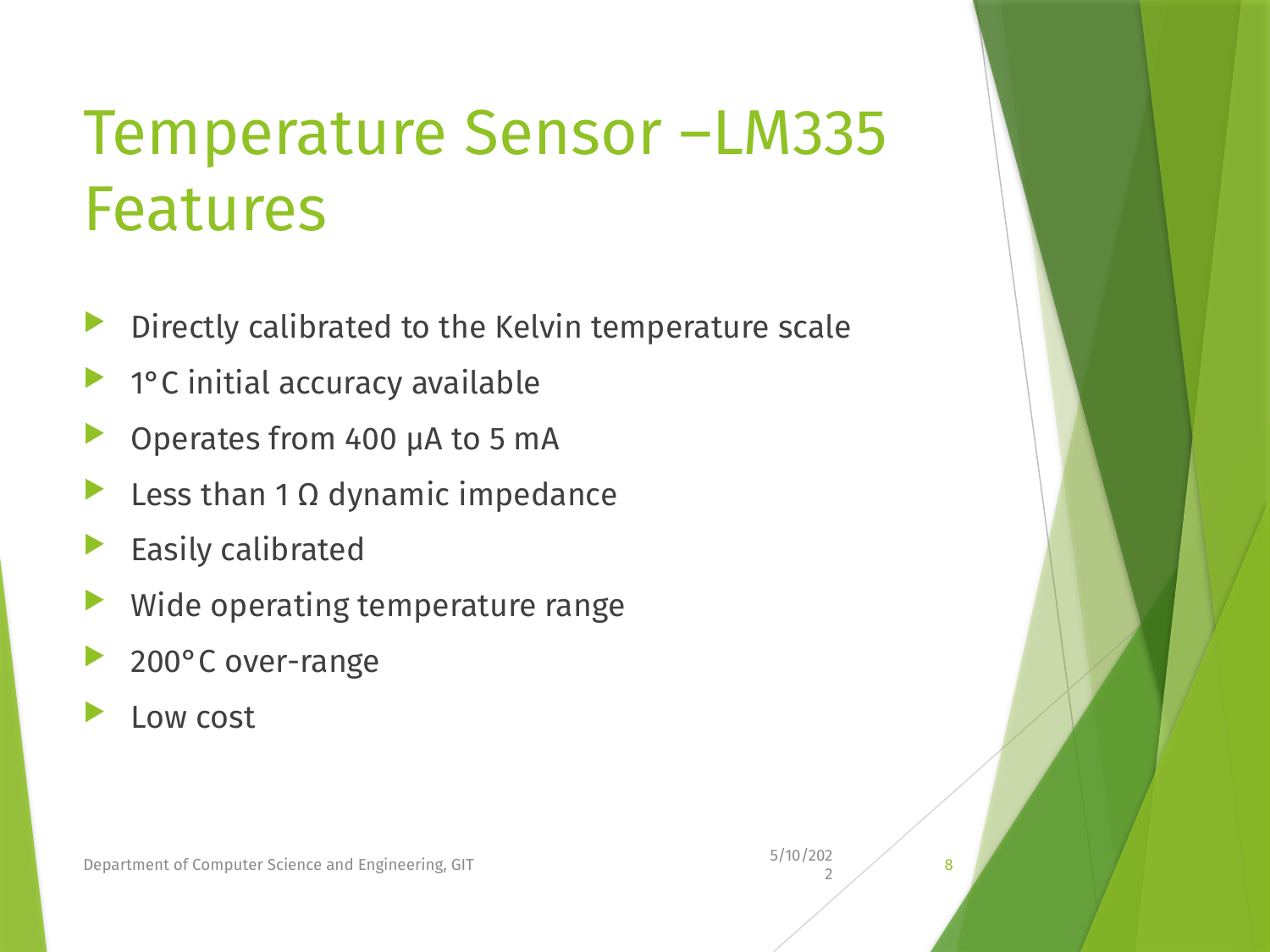

# Temperature Sensor –LM335 Features
Directly calibrated to the Kelvin temperature scale
1°C initial accuracy available
Operates from 400 µA to 5 mA
Less than 1 Ω dynamic impedance
Easily calibrated
Wide operating temperature range
200°C over-range
Low cost
Department of Computer Science and Engineering, GIT
5/10/2022
8